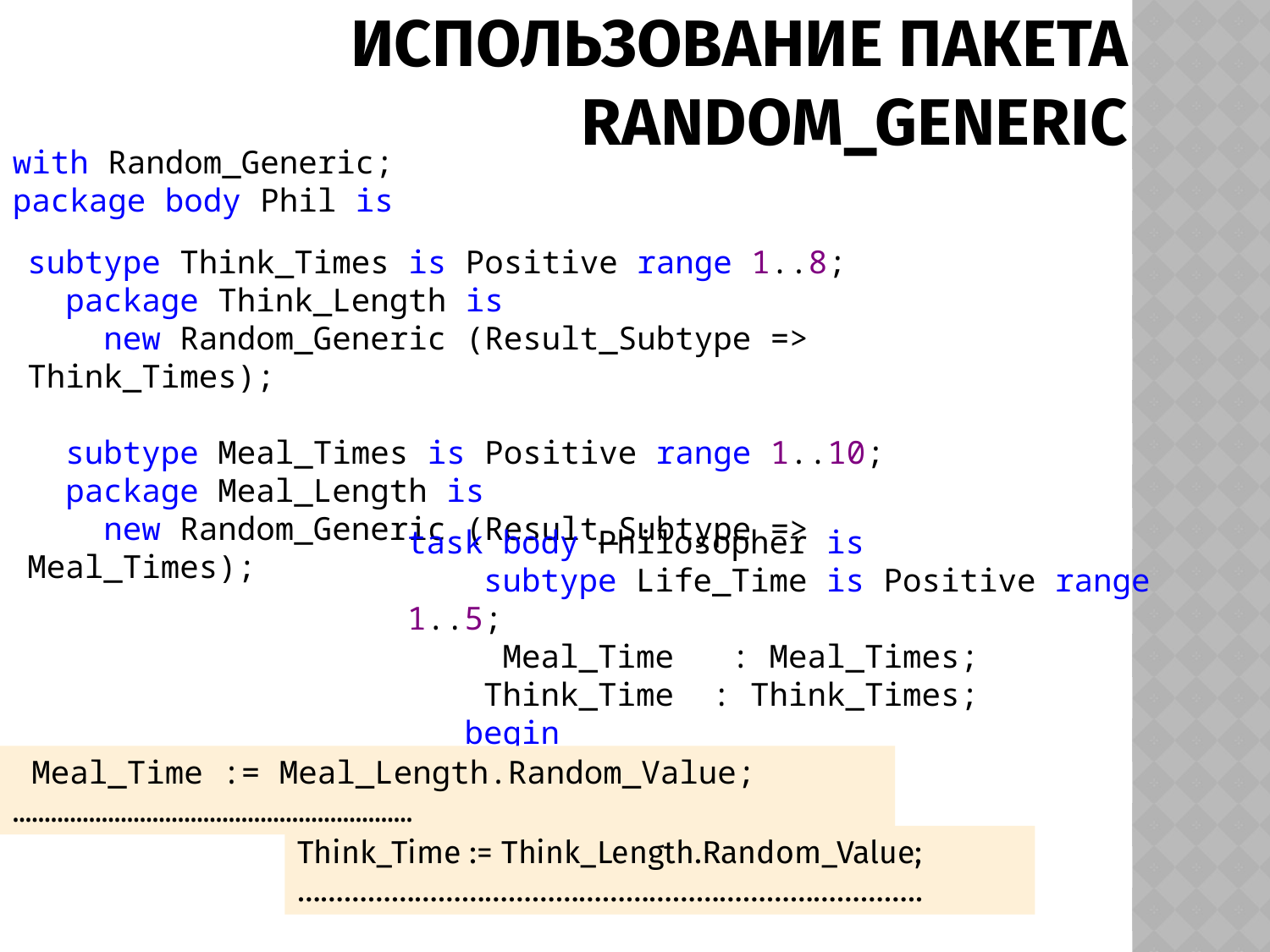

# Использование пакета random_generic
with Random_Generic;
package body Phil is
subtype Think_Times is Positive range 1..8;
  package Think_Length is
    new Random_Generic (Result_Subtype => Think_Times);

  subtype Meal_Times is Positive range 1..10;
  package Meal_Length is
    new Random_Generic (Result_Subtype => Meal_Times);
task body Philosopher is
    subtype Life_Time is Positive range 1..5;
     Meal_Time   : Meal_Times;
    Think_Time  : Think_Times;
   begin
……………………………………..
 Meal_Time := Meal_Length.Random_Value;
………………………………………………………
Think_Time := Think_Length.Random_Value;
……………………………………………………………………..